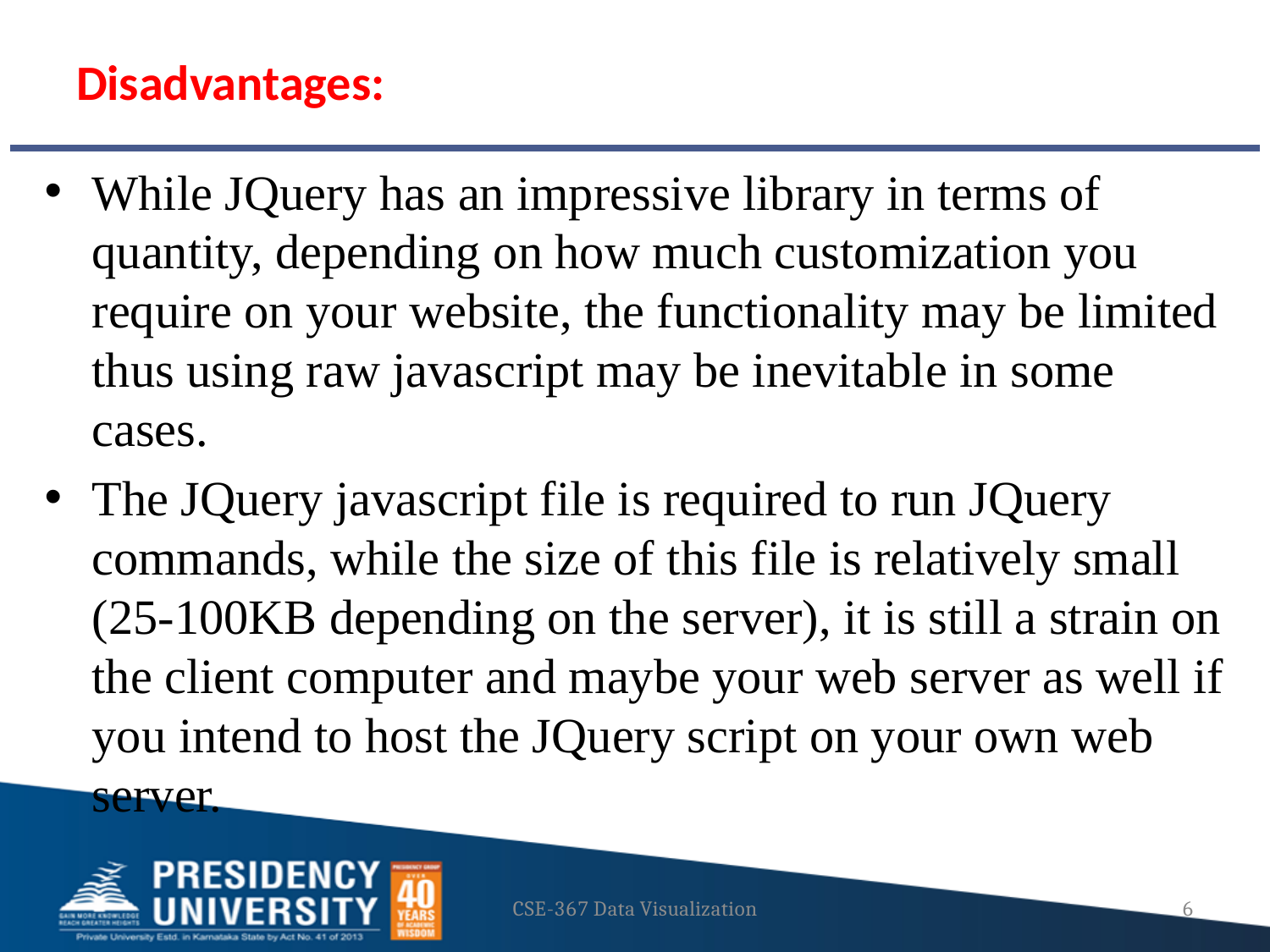

# Disadvantages:
While JQuery has an impressive library in terms of quantity, depending on how much customization you require on your website, the functionality may be limited thus using raw javascript may be inevitable in some cases.
The JQuery javascript file is required to run JQuery commands, while the size of this file is relatively small (25-100KB depending on the server), it is still a strain on the client computer and maybe your web server as well if you intend to host the JQuery script on your own web server.

CSE-367 Data Visualization
6